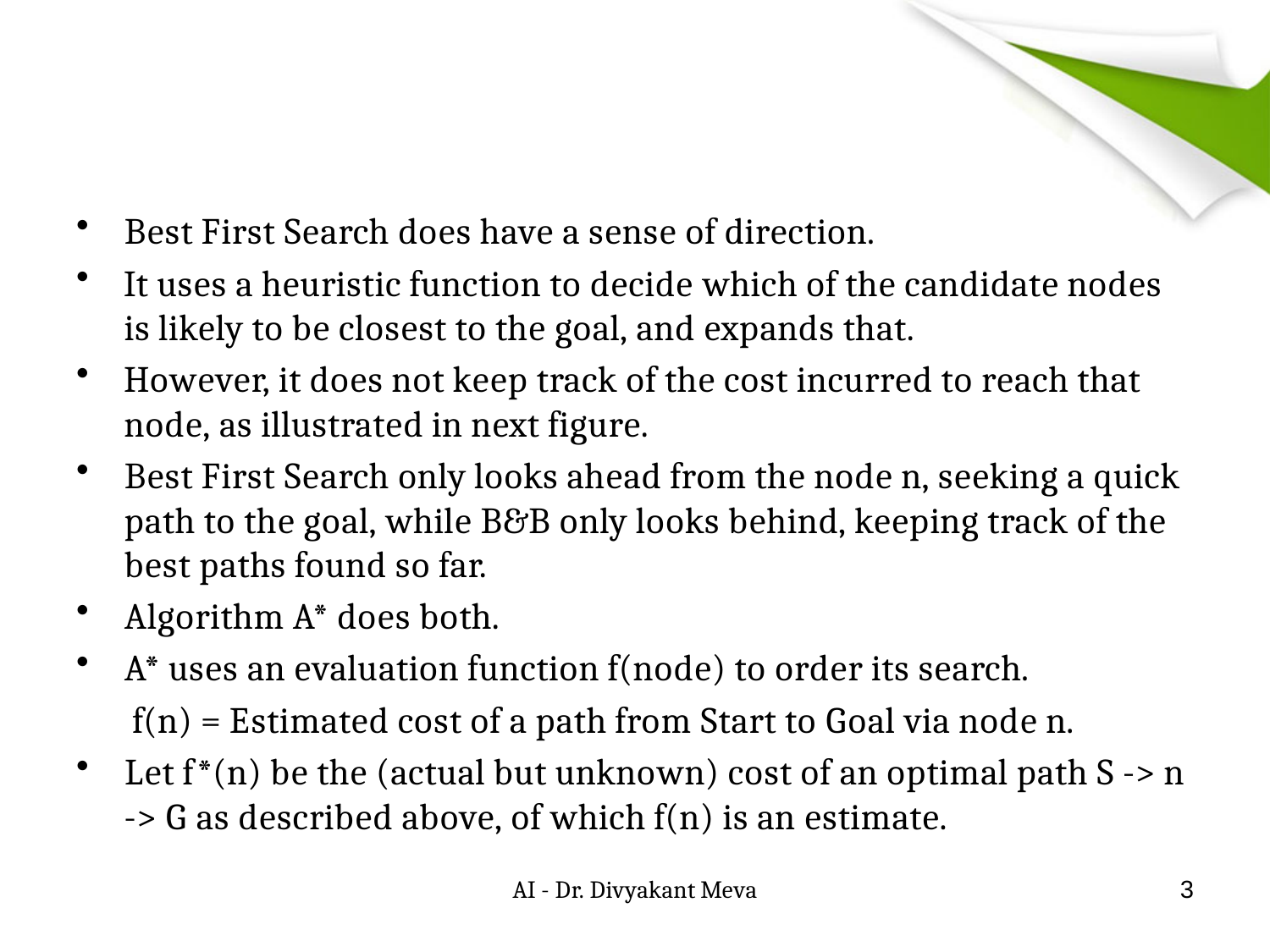

#
Best First Search does have a sense of direction.
It uses a heuristic function to decide which of the candidate nodes is likely to be closest to the goal, and expands that.
However, it does not keep track of the cost incurred to reach that node, as illustrated in next figure.
Best First Search only looks ahead from the node n, seeking a quick path to the goal, while B&B only looks behind, keeping track of the best paths found so far.
Algorithm A* does both.
A* uses an evaluation function f(node) to order its search.
	 f(n) = Estimated cost of a path from Start to Goal via node n.
Let f*(n) be the (actual but unknown) cost of an optimal path S -> n -> G as described above, of which f(n) is an estimate.
AI - Dr. Divyakant Meva
3